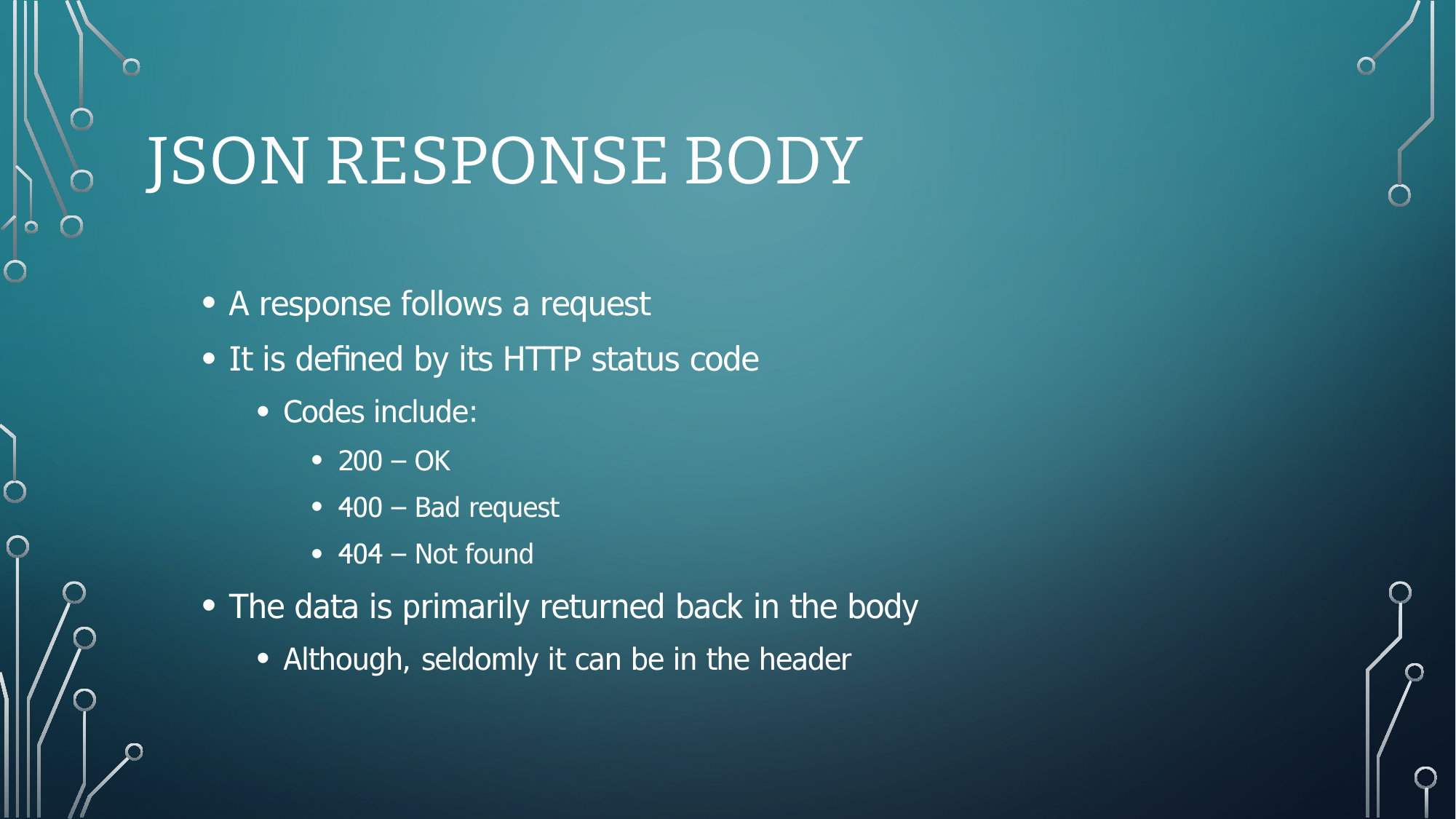

# Json response body
A response follows a request
It is defined by its HTTP status code
Codes include:
200 – OK
400 – Bad request
404 – Not found
The data is primarily returned back in the body
Although, seldomly it can be in the header